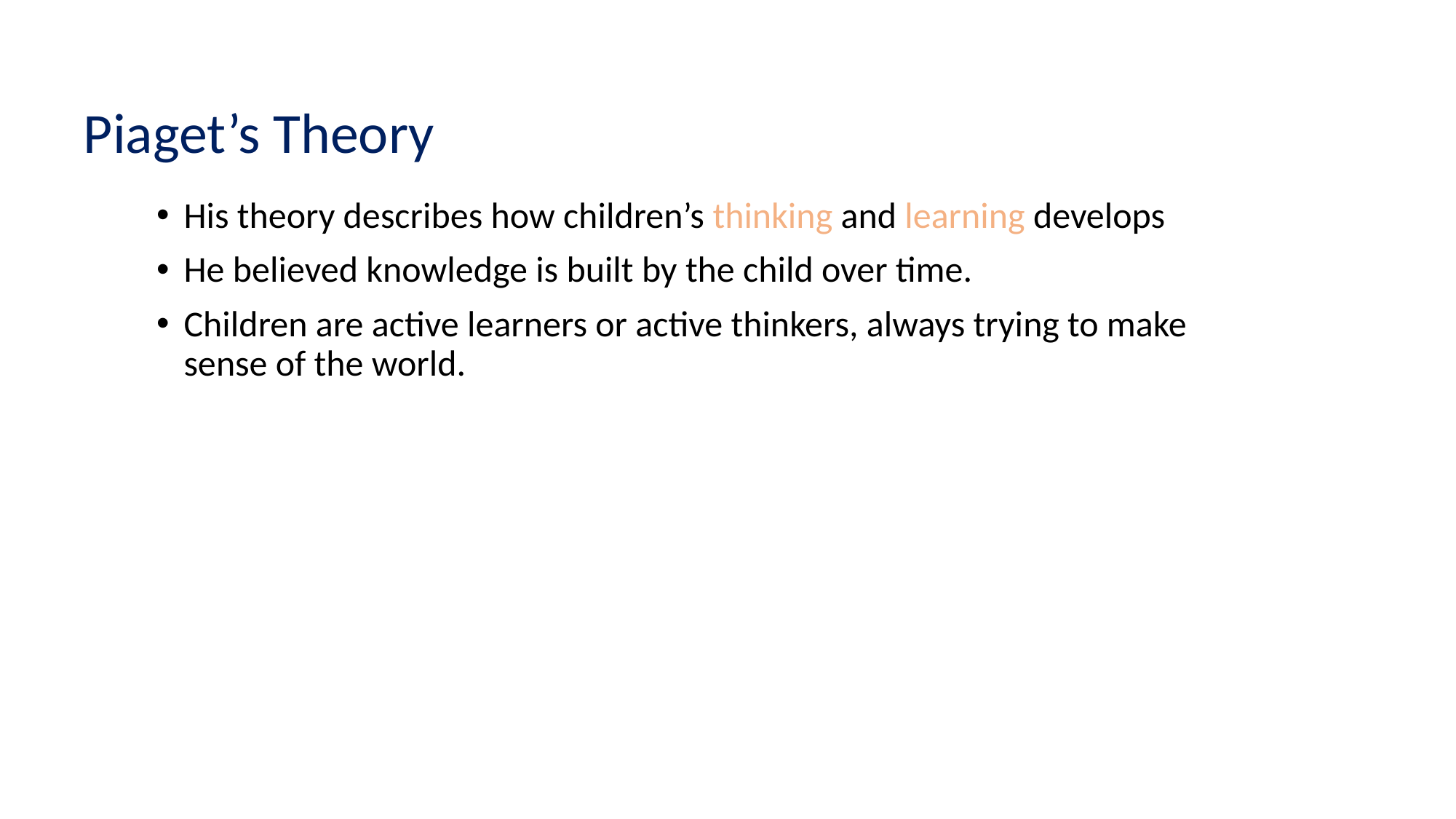

# Piaget’s Theory
His theory describes how children’s thinking and learning develops
He believed knowledge is built by the child over time.
Children are active learners or active thinkers, always trying to make sense of the world.